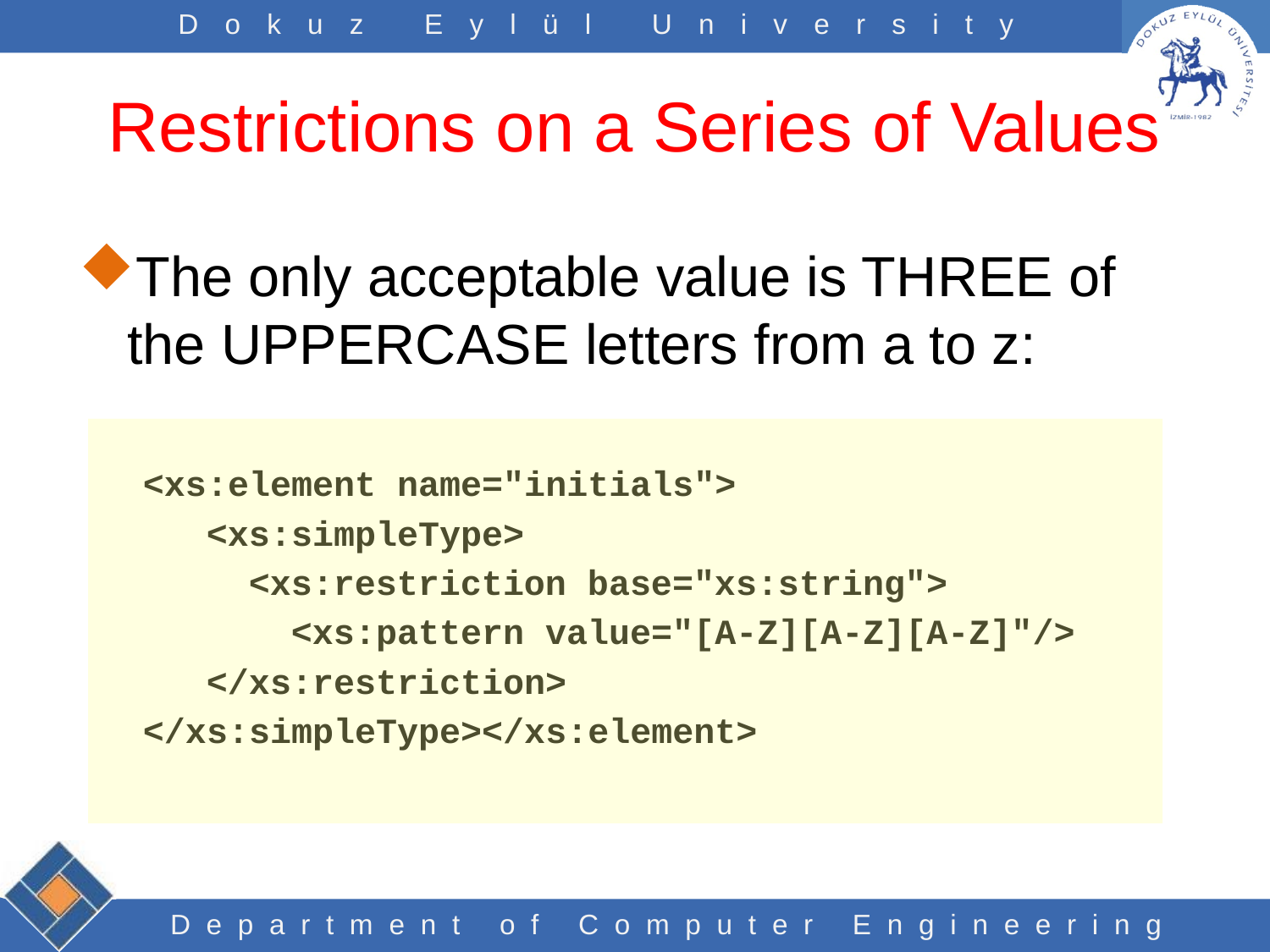

# Restrictions on a Series of Values
The only acceptable value is THREE of the UPPERCASE letters from a to z:

<xs:element name="initials">
<xs:simpleType>
  <xs:restriction base="xs:string">
    <xs:pattern value="[A-Z][A-Z][A-Z]"/>
</xs:restriction>
</xs:simpleType></xs:element>